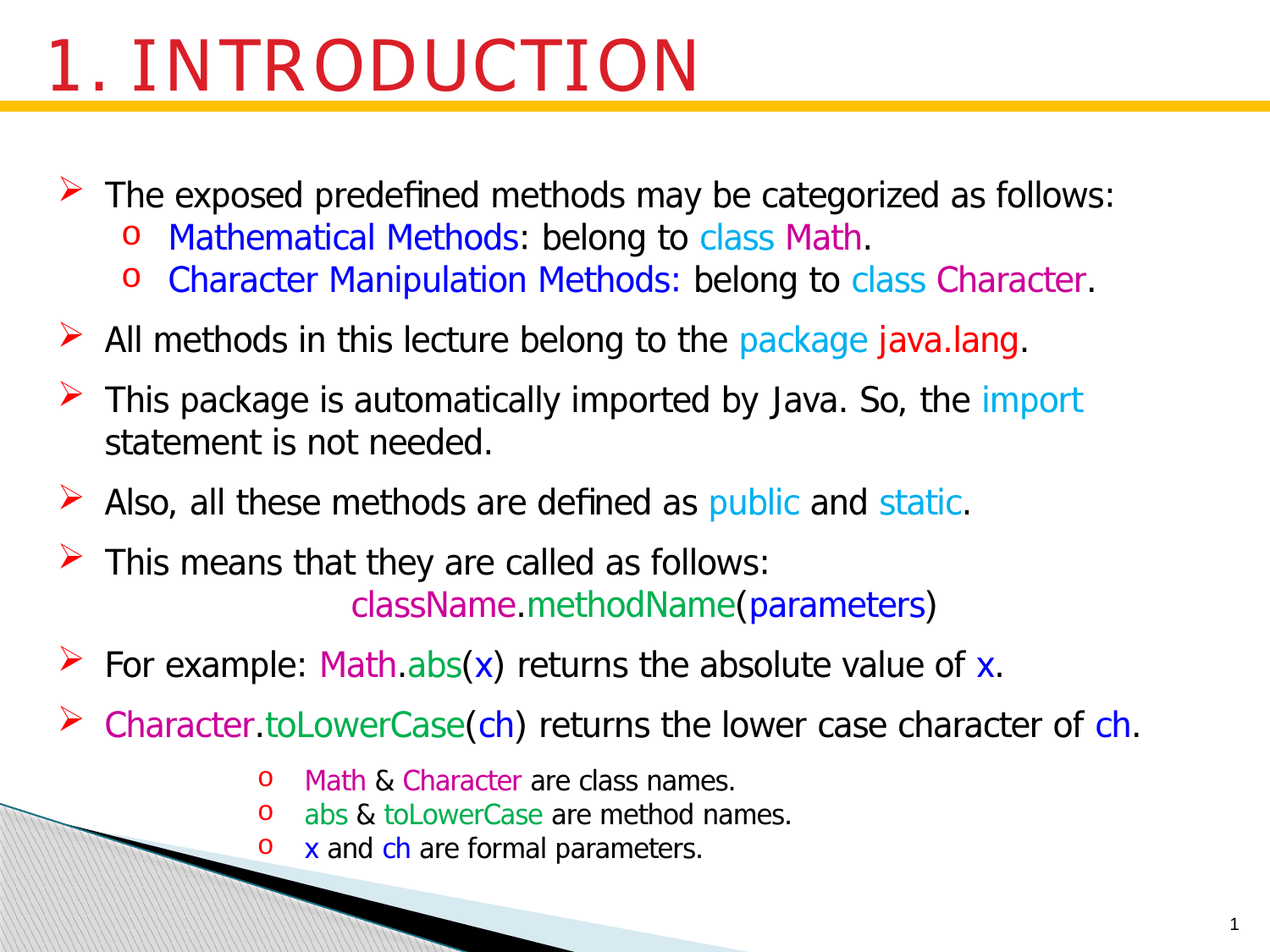

# 1. INTRODUCTION
The exposed predefined methods may be categorized as follows:
Mathematical Methods: belong to class Math.
Character Manipulation Methods: belong to class Character.
All methods in this lecture belong to the package java.lang.
This package is automatically imported by Java. So, the import statement is not needed.
Also, all these methods are defined as public and static.
This means that they are called as follows:
className.methodName(parameters)
For example: Math.abs(x) returns the absolute value of x.
Character.toLowerCase(ch) returns the lower case character of ch.
Math & Character are class names.
abs & toLowerCase are method names.
x and ch are formal parameters.
1